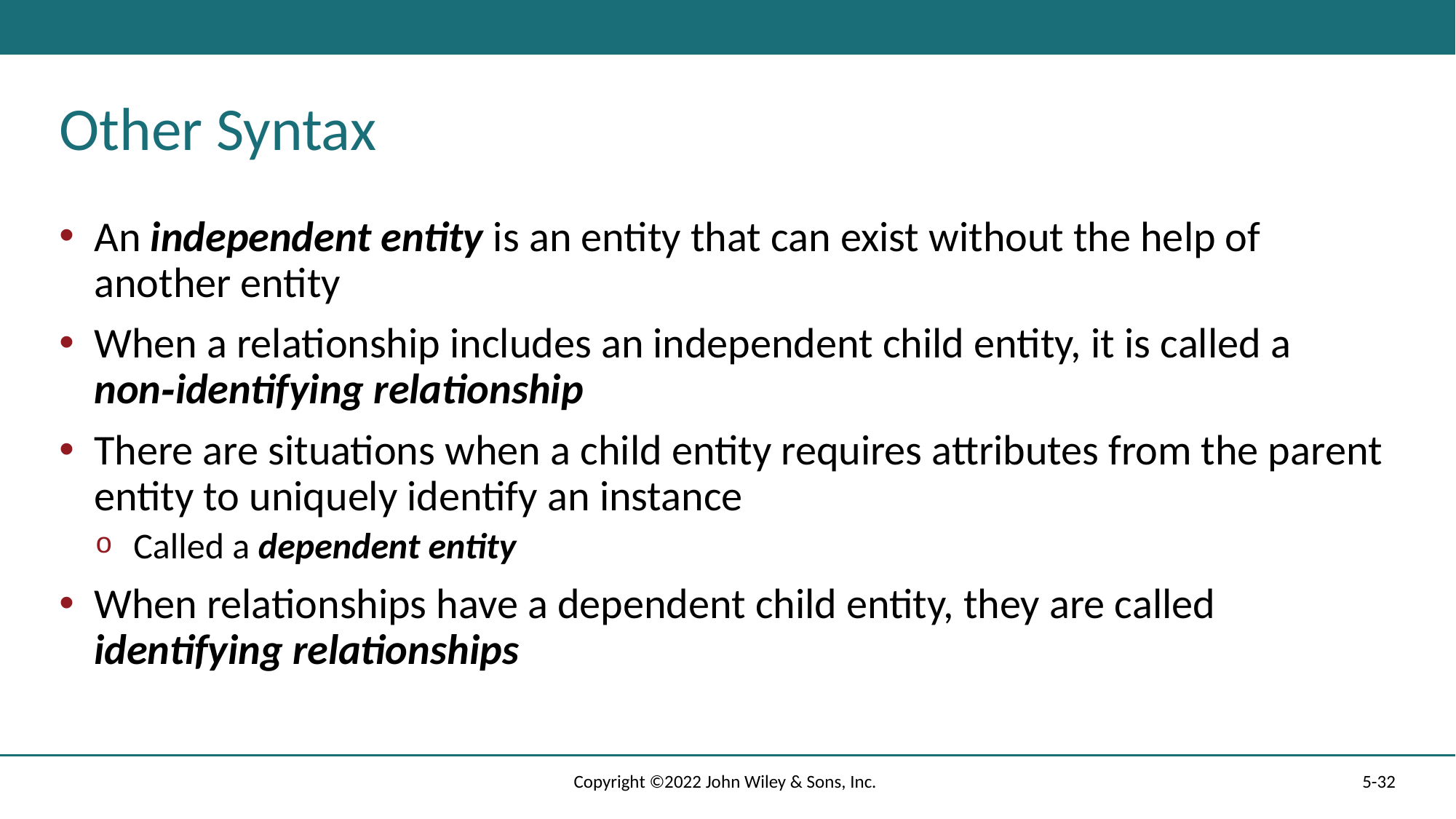

# Other Syntax
An independent entity is an entity that can exist without the help of another entity
When a relationship includes an independent child entity, it is called a non‑identifying relationship
There are situations when a child entity requires attributes from the parent entity to uniquely identify an instance
Called a dependent entity
When relationships have a dependent child entity, they are called identifying relationships
Copyright ©2022 John Wiley & Sons, Inc.
5-32